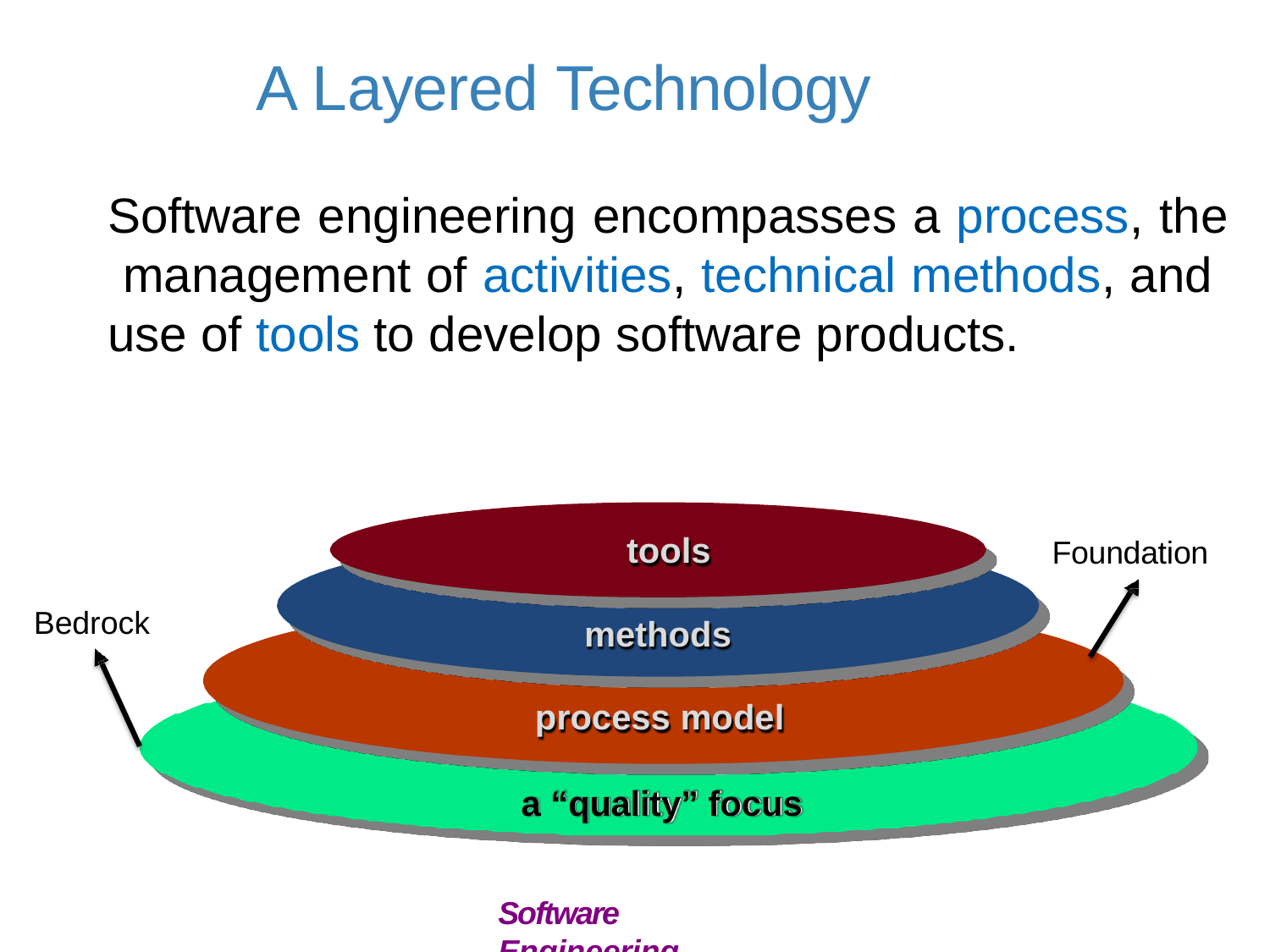

# A Layered Technology
Software engineering encompasses a process, the  management of activities, technical methods, and  use of tools to develop software products.

tools
Foundation

Bedrock

methods
process model

a “quality” focus

Software Engineering